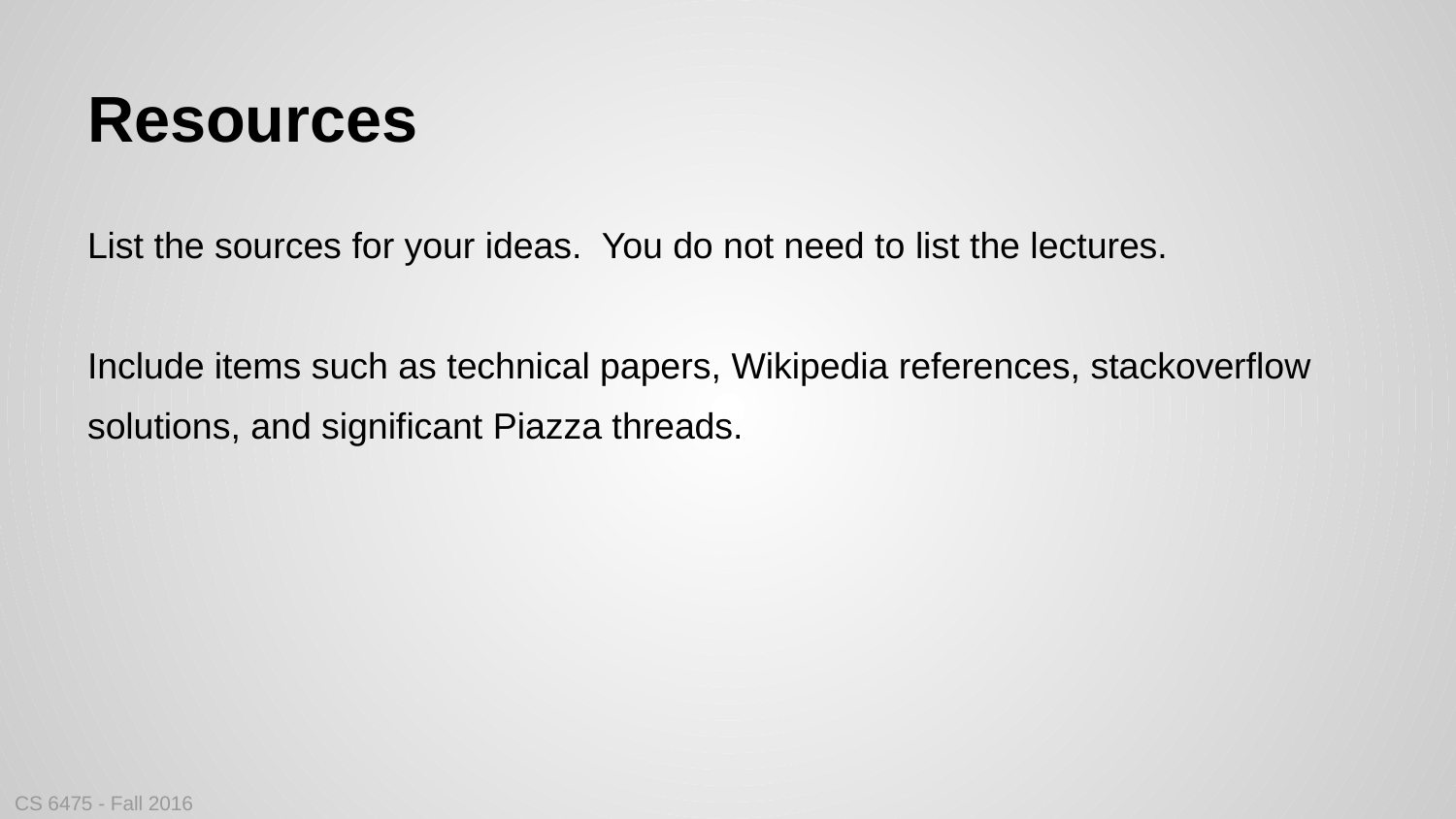

# Resources
List the sources for your ideas.  You do not need to list the lectures.

Include items such as technical papers, Wikipedia references, stackoverflow solutions, and significant Piazza threads.